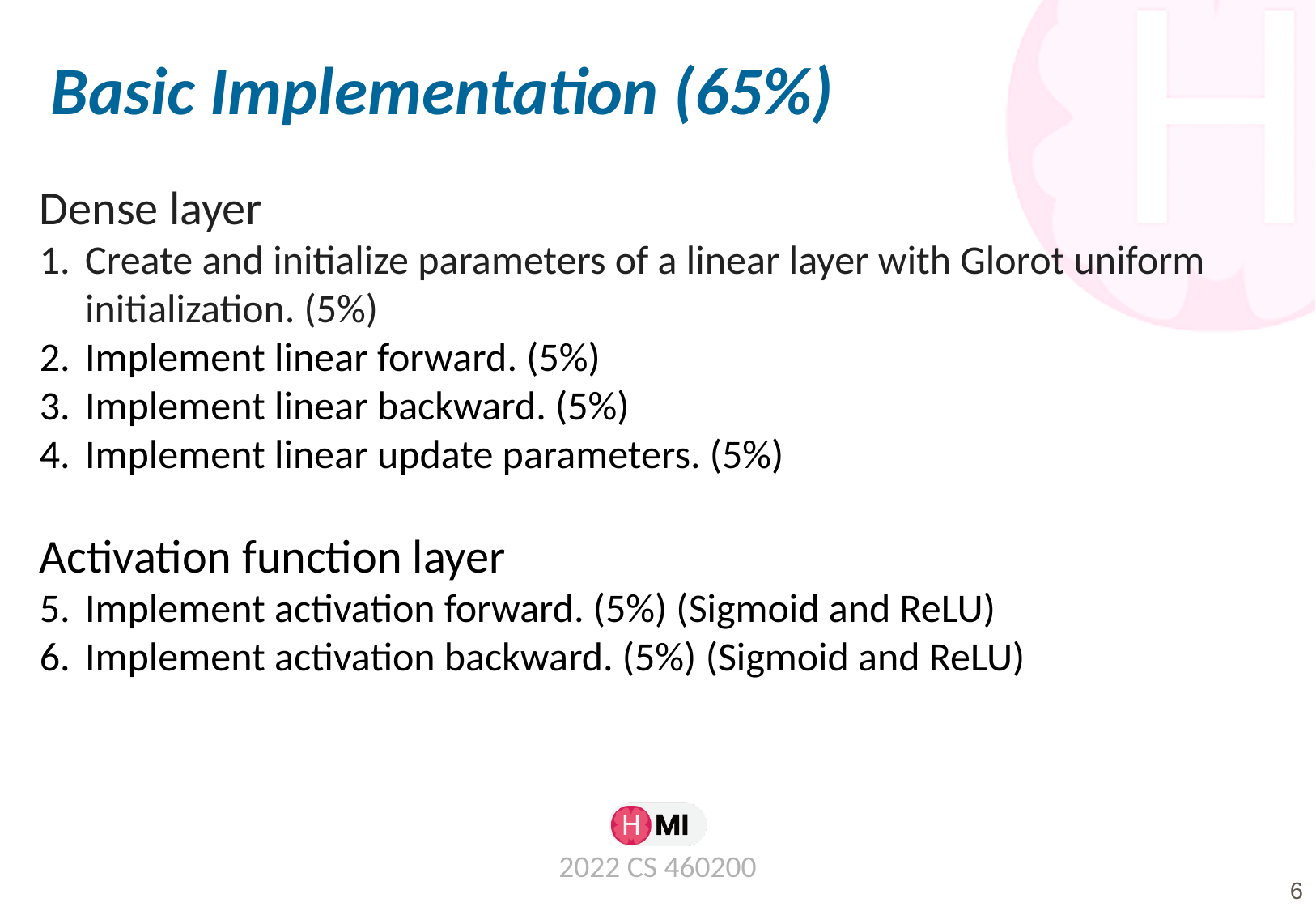

# Basic Implementation (65%)
Dense layer
Create and initialize parameters of a linear layer with Glorot uniform initialization. (5%)
Implement linear forward. (5%)
Implement linear backward. (5%)
Implement linear update parameters. (5%)

Activation function layer
Implement activation forward. (5%) (Sigmoid and ReLU)
Implement activation backward. (5%) (Sigmoid and ReLU)
2022 CS 460200
6